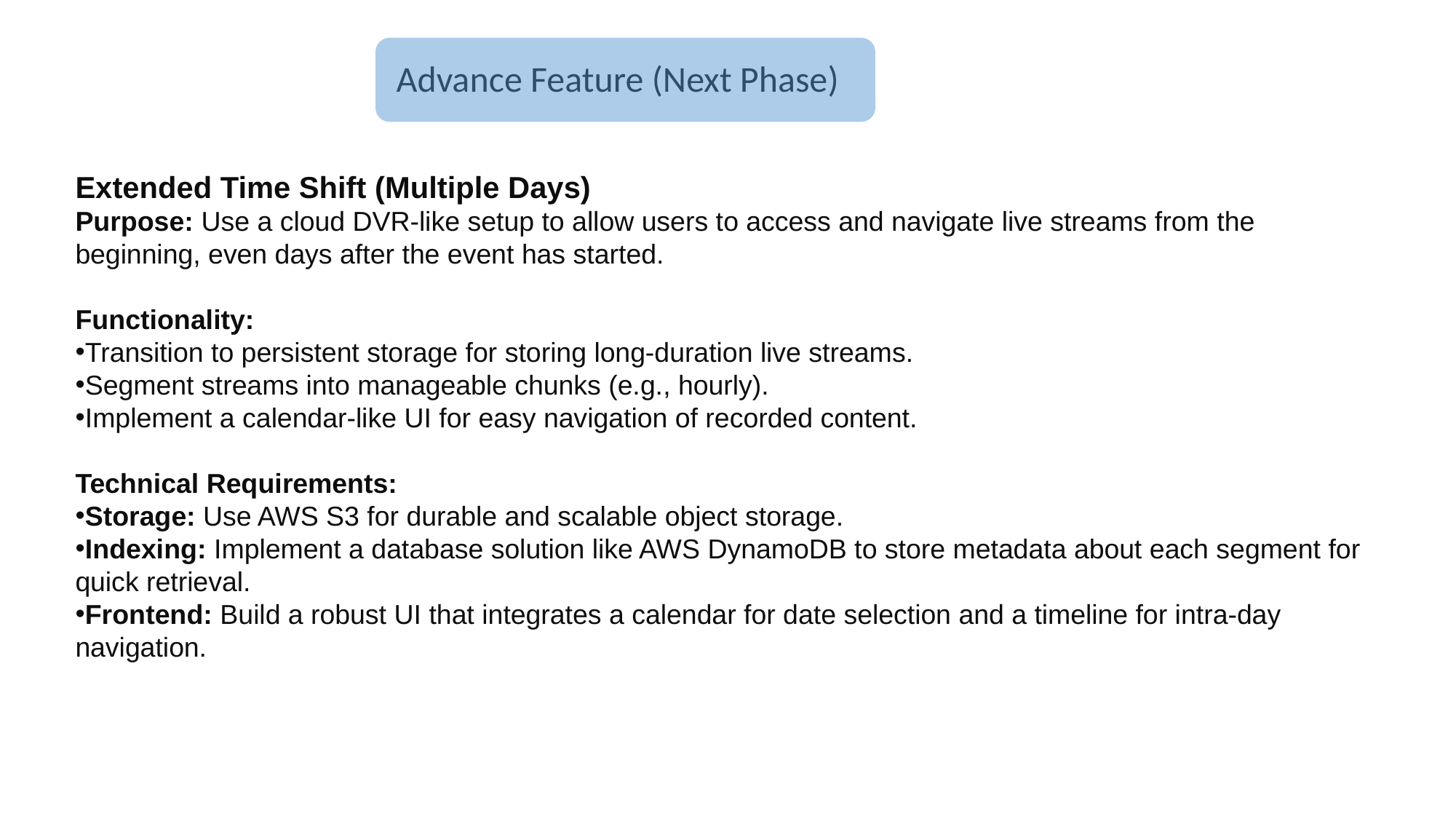

Advance Feature (Next Phase)
Extended Time Shift (Multiple Days)
Purpose: Use a cloud DVR-like setup to allow users to access and navigate live streams from the beginning, even days after the event has started.

Functionality:
Transition to persistent storage for storing long-duration live streams.
Segment streams into manageable chunks (e.g., hourly).
Implement a calendar-like UI for easy navigation of recorded content.

Technical Requirements:
Storage: Use AWS S3 for durable and scalable object storage.
Indexing: Implement a database solution like AWS DynamoDB to store metadata about each segment for quick retrieval.
Frontend: Build a robust UI that integrates a calendar for date selection and a timeline for intra-day navigation.